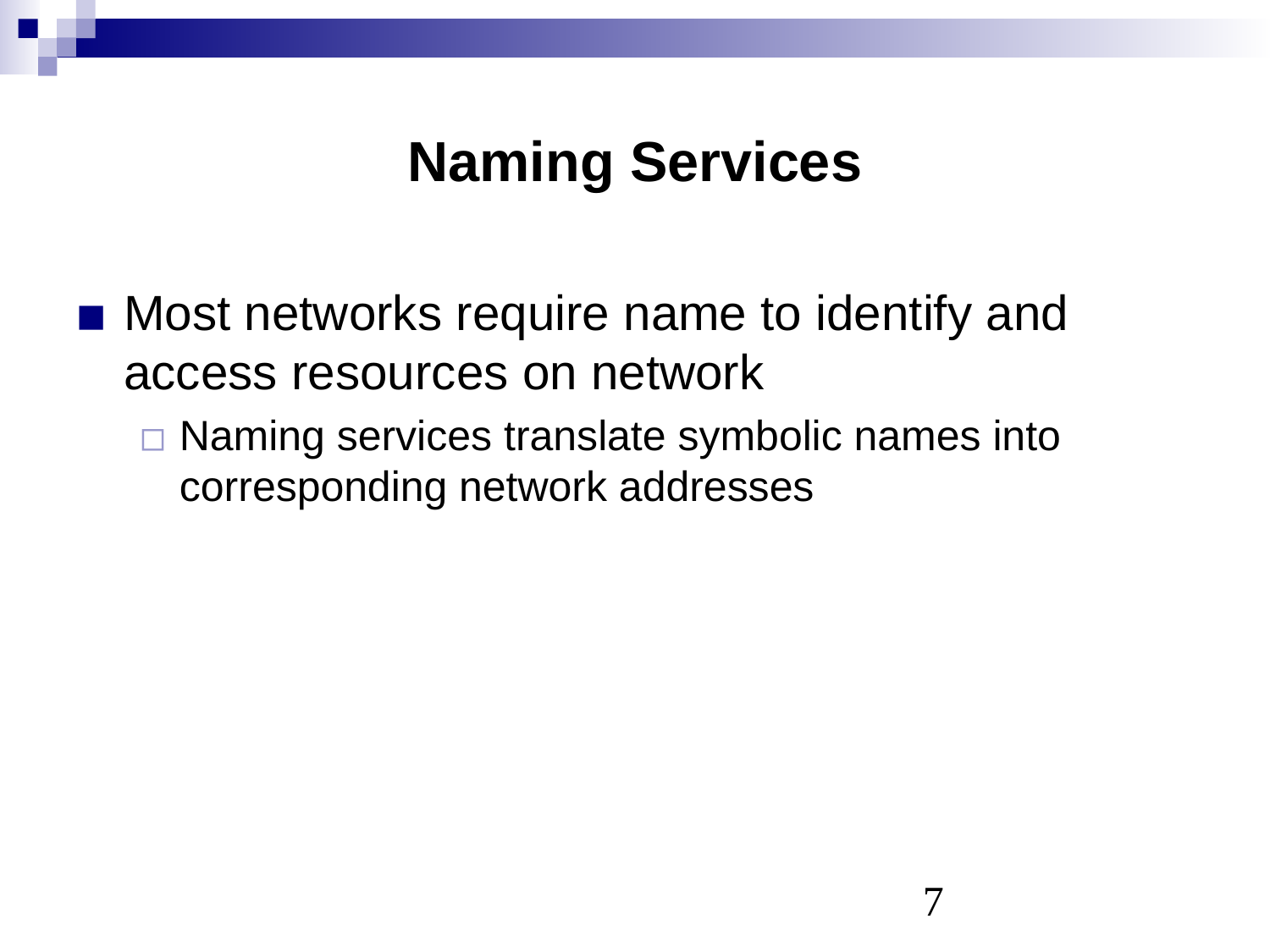

# Naming Services
Most networks require name to identify and access resources on network
Naming services translate symbolic names into corresponding network addresses
7